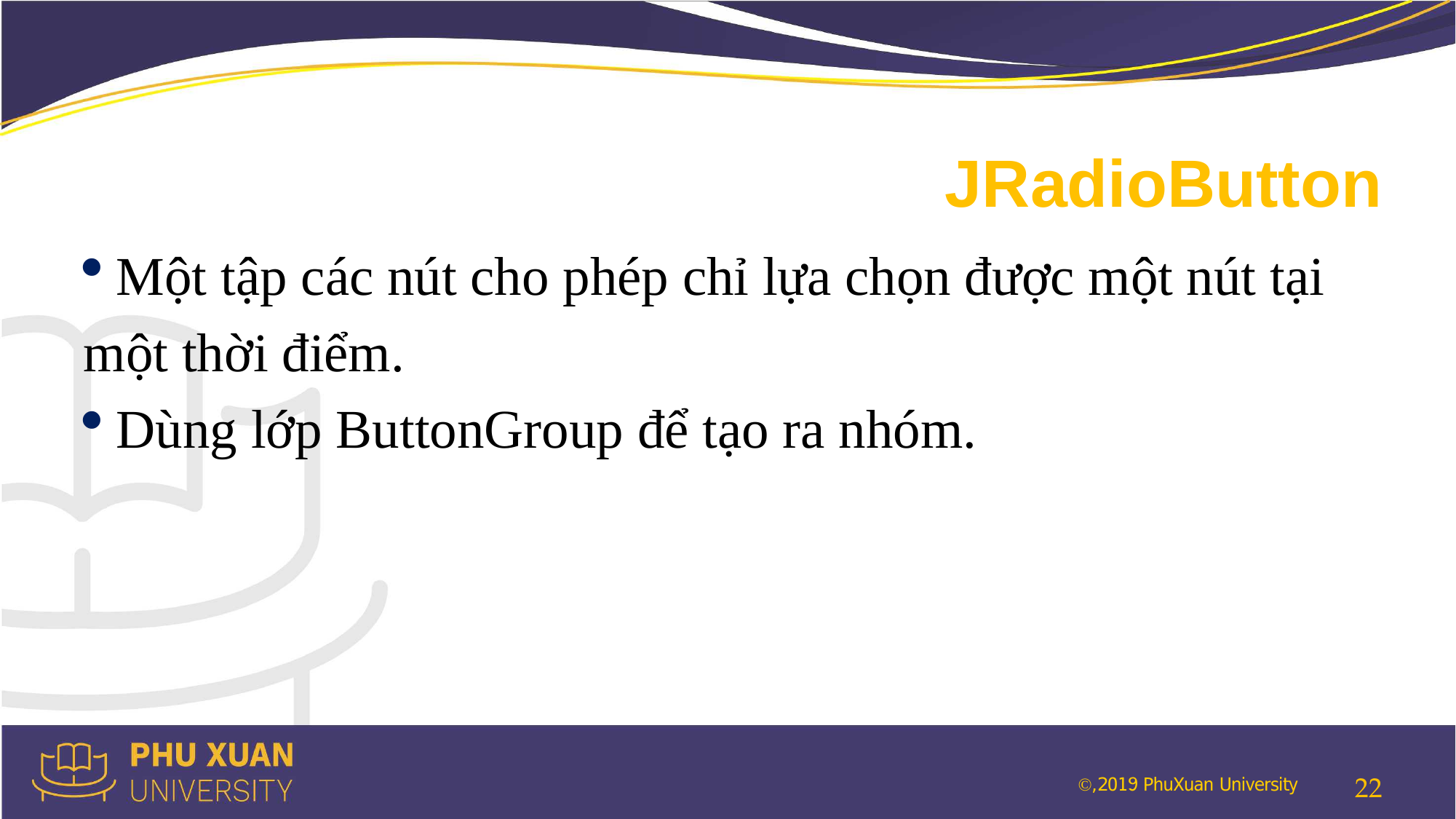

# JRadioButton
Một tập các nút cho phép chỉ lựa chọn được một nút tại
một thời điểm.
Dùng lớp ButtonGroup để tạo ra nhóm.
22